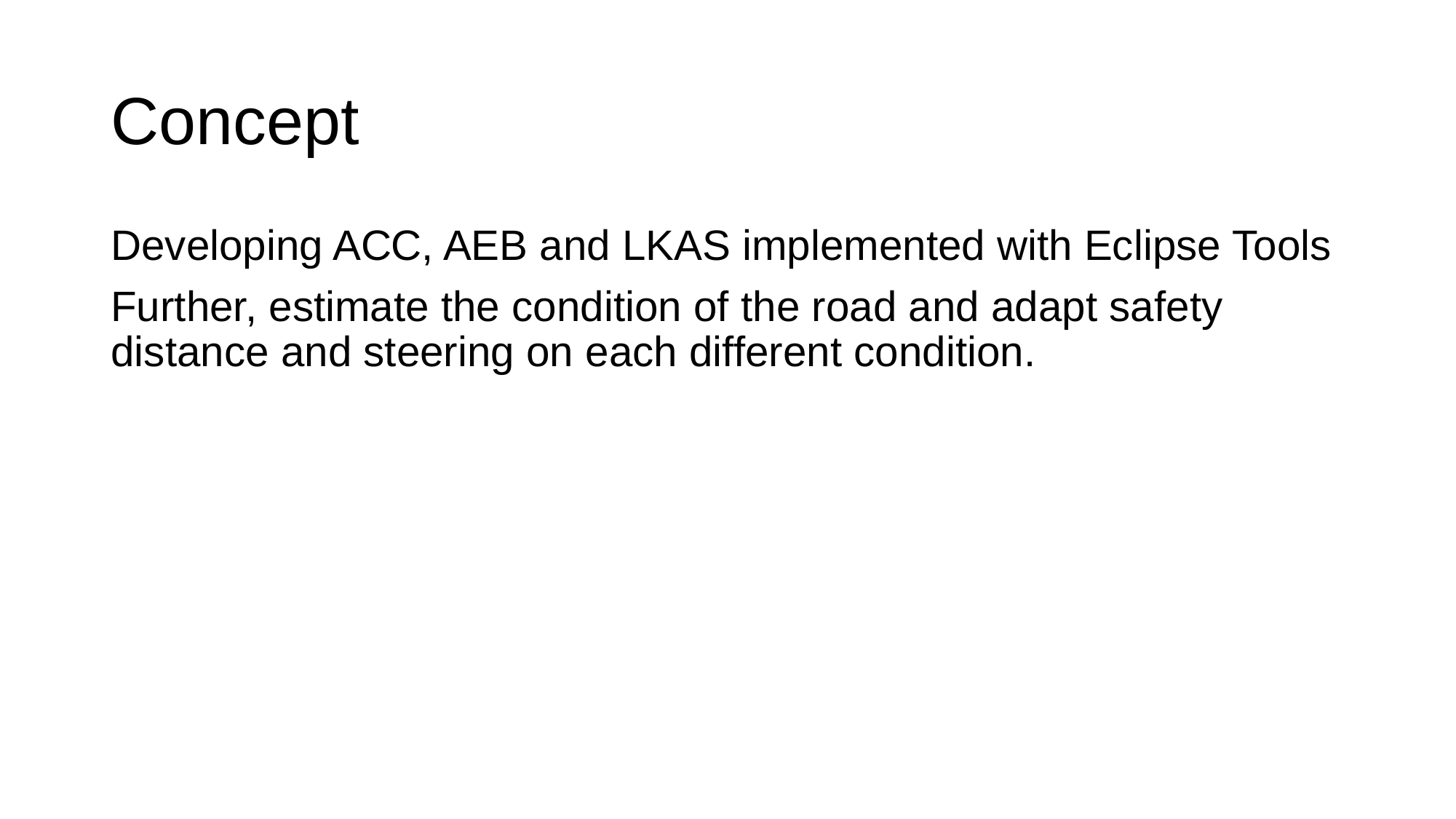

# Concept
Developing ACC, AEB and LKAS implemented with Eclipse Tools
Further, estimate the condition of the road and adapt safety distance and steering on each different condition.